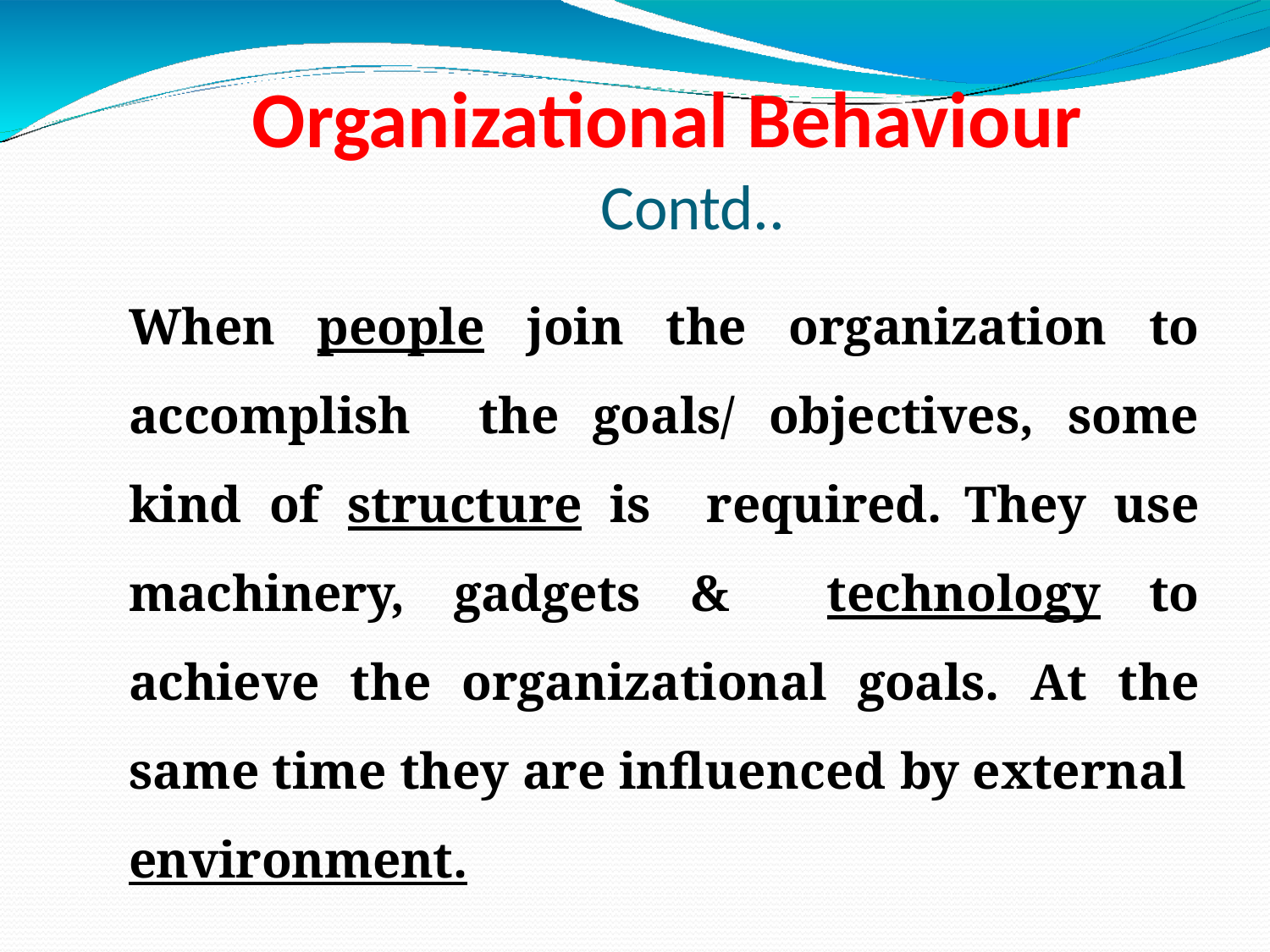

Organizational Behaviour
# Contd..
When people join the organization to accomplish  the goals/ objectives, some kind of structure is  required.	They use machinery, gadgets &  technology to achieve the organizational goals. At the same time they are influenced by external  environment.